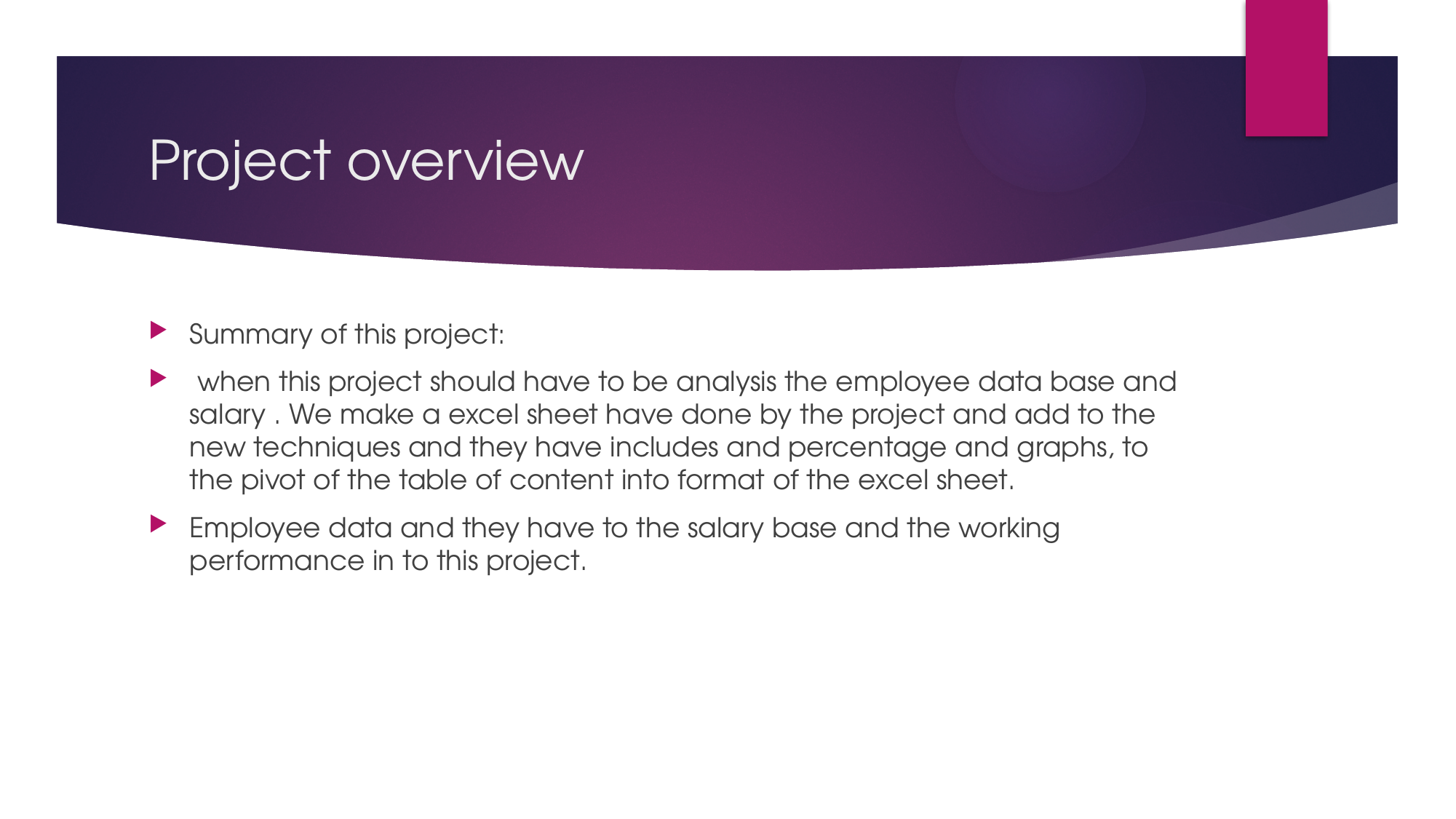

# Project overview
Summary of this project:
 when this project should have to be analysis the employee data base and salary . We make a excel sheet have done by the project and add to the new techniques and they have includes and percentage and graphs, to the pivot of the table of content into format of the excel sheet.
Employee data and they have to the salary base and the working performance in to this project.